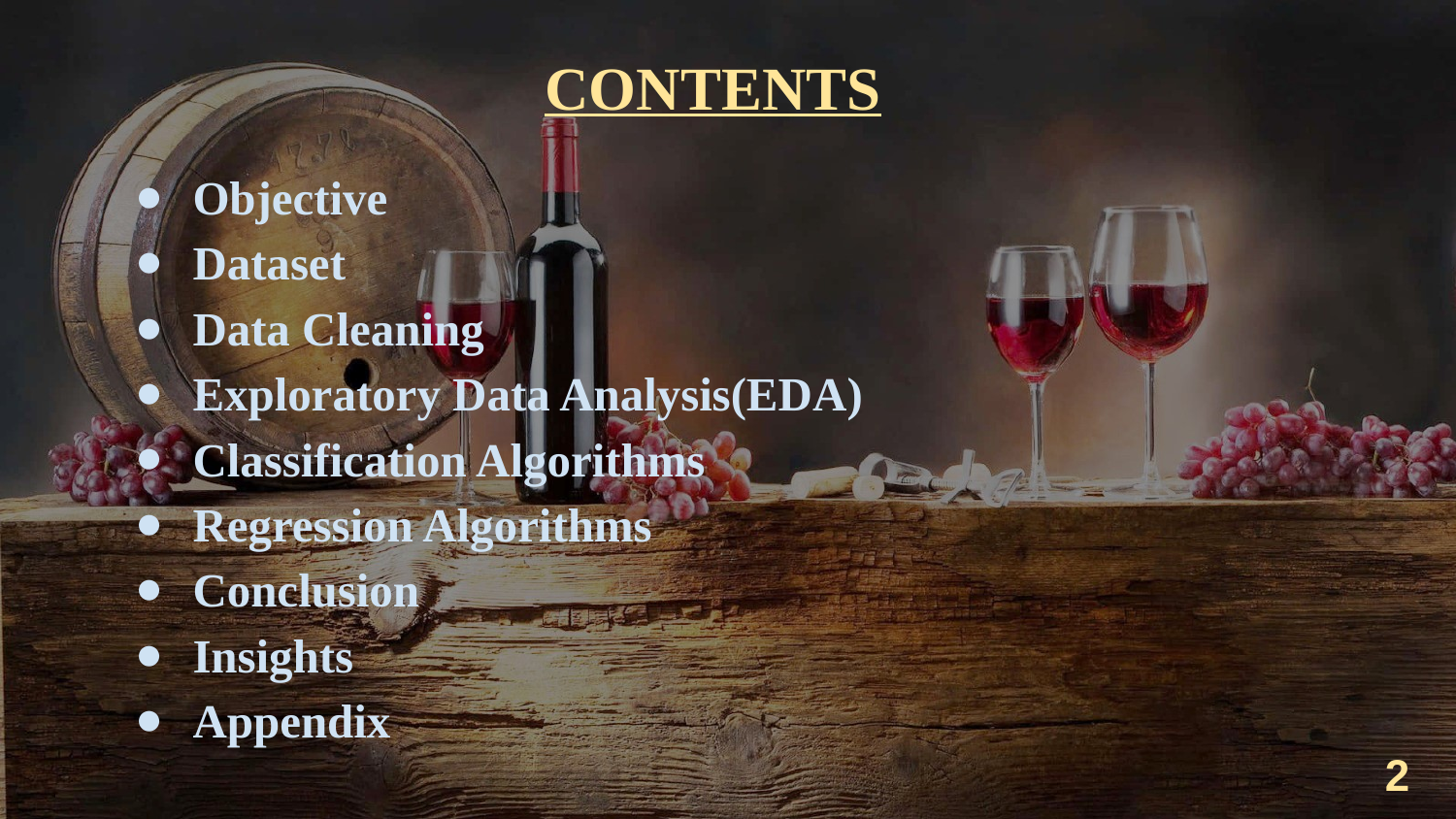

# CONTENTS
Objective
Dataset
Data Cleaning
Exploratory Data Analysis(EDA)
Classification Algorithms
Regression Algorithms
Conclusion
Insights
Appendix
2